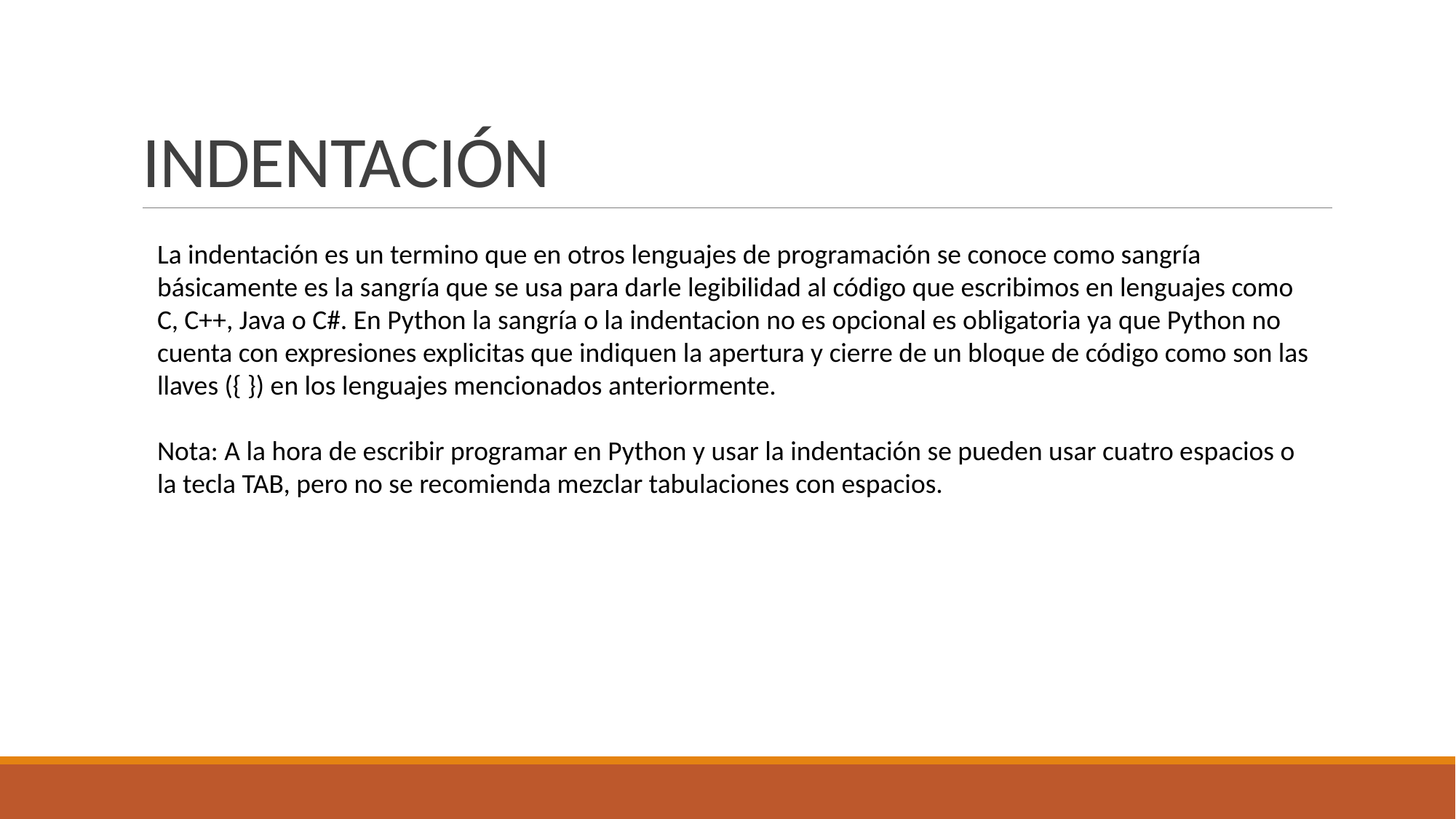

# INDENTACIÓN
La indentación es un termino que en otros lenguajes de programación se conoce como sangría básicamente es la sangría que se usa para darle legibilidad al código que escribimos en lenguajes como C, C++, Java o C#. En Python la sangría o la indentacion no es opcional es obligatoria ya que Python no cuenta con expresiones explicitas que indiquen la apertura y cierre de un bloque de código como son las llaves ({ }) en los lenguajes mencionados anteriormente.

Nota: A la hora de escribir programar en Python y usar la indentación se pueden usar cuatro espacios o la tecla TAB, pero no se recomienda mezclar tabulaciones con espacios.